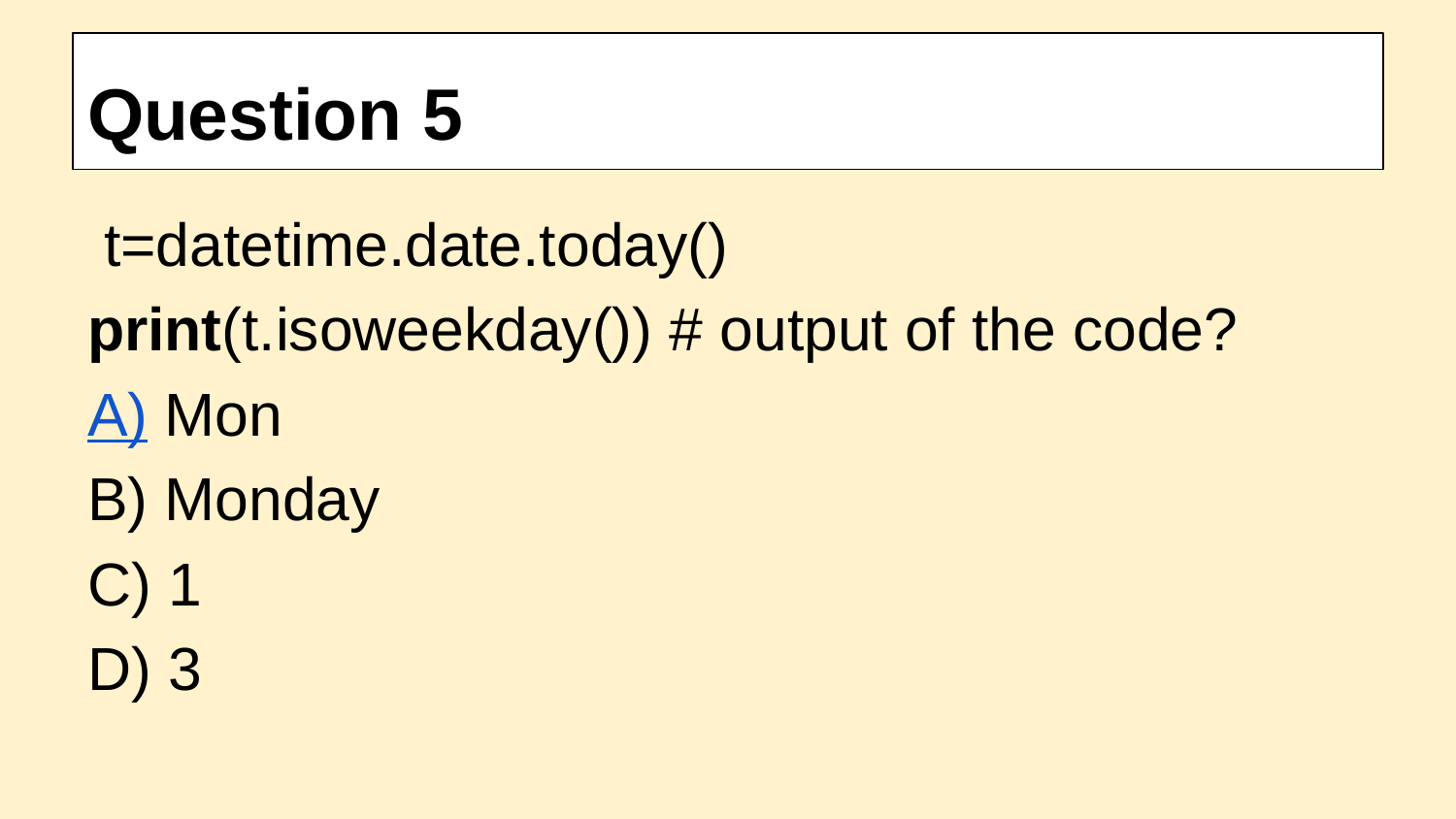

# Question 5
 t=datetime.date.today()
print(t.isoweekday()) # output of the code?
A) Mon
B) Monday
C) 1
D) 3